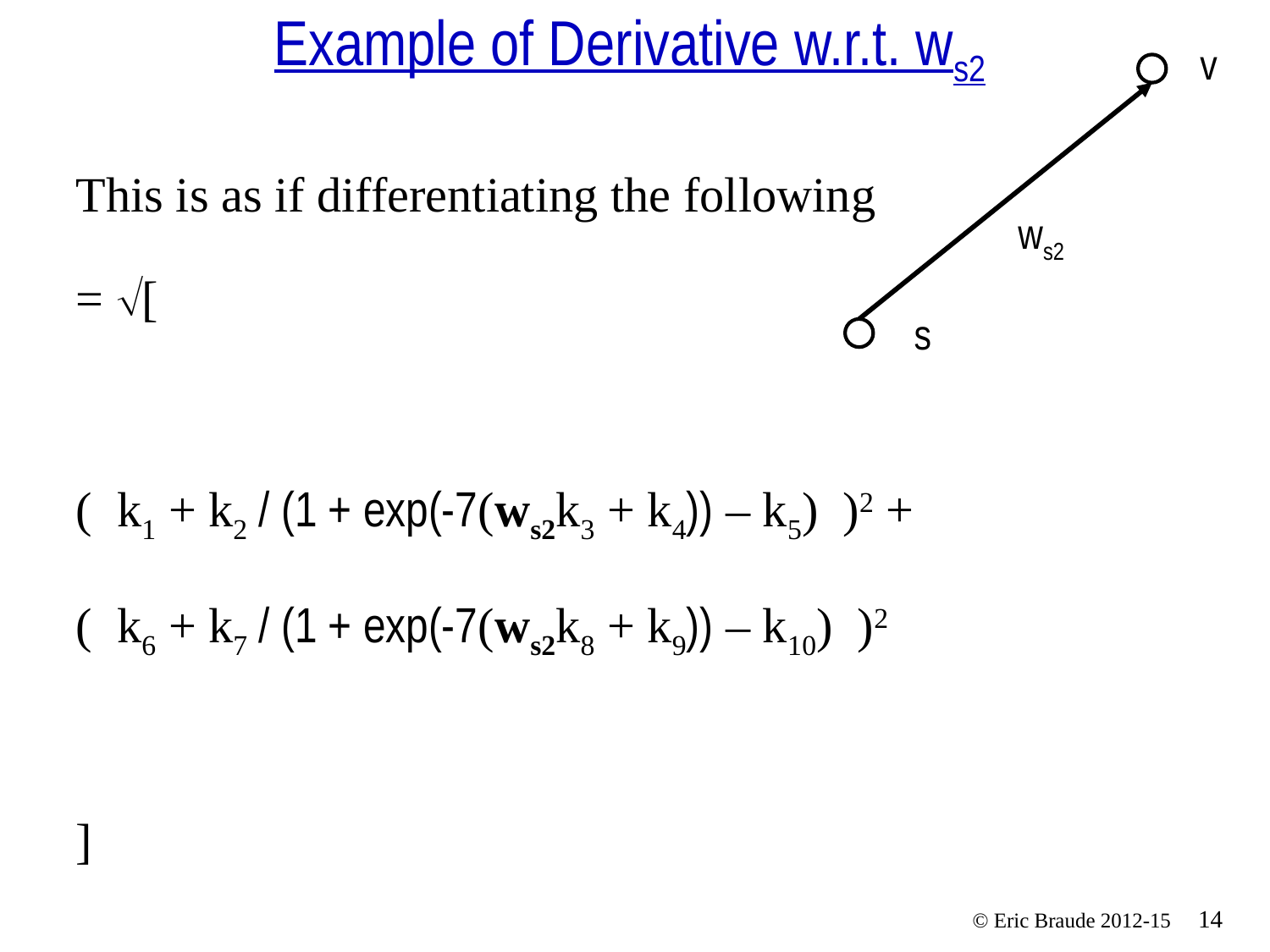

# Example of Derivative w.r.t. ws2
v

This is as if differentiating the following
= √[

(  k1 + k2 / (1 + exp(-7(ws2k3 + k4)) – k5)  )2 +
(  k6 + k7 / (1 + exp(-7(ws2k8 + k9)) – k10)  )2

]
ws2
s